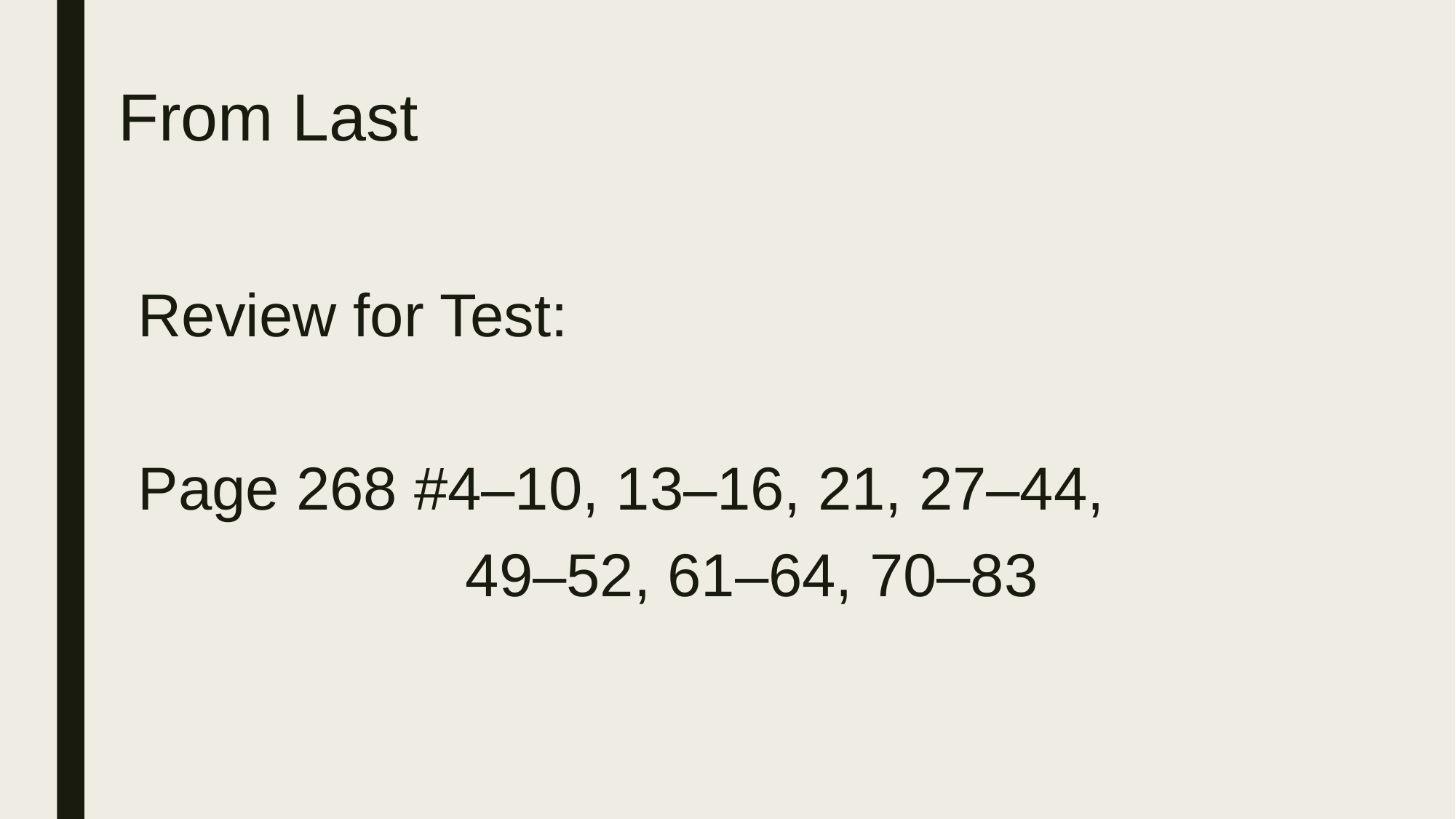

# From Last

Review for Test:

Page 268 #4–10, 13–16, 21, 27–44,
			49–52, 61–64, 70–83